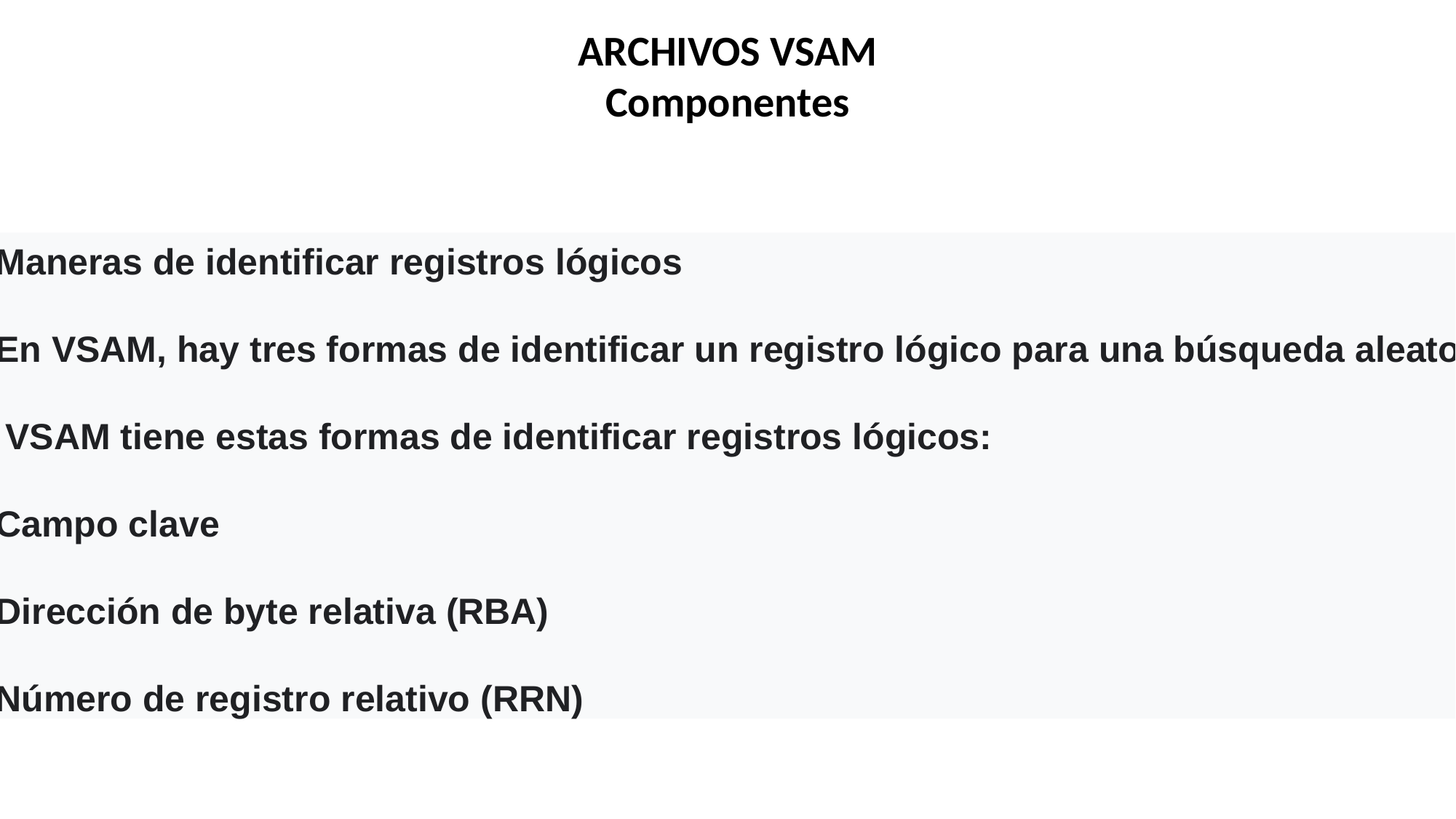

ARCHIVOS VSAM
Componentes
Maneras de identificar registros lógicos

En VSAM, hay tres formas de identificar un registro lógico para una búsqueda aleatoria.

 VSAM tiene estas formas de identificar registros lógicos:

Campo clave

Dirección de byte relativa (RBA)

Número de registro relativo (RRN)